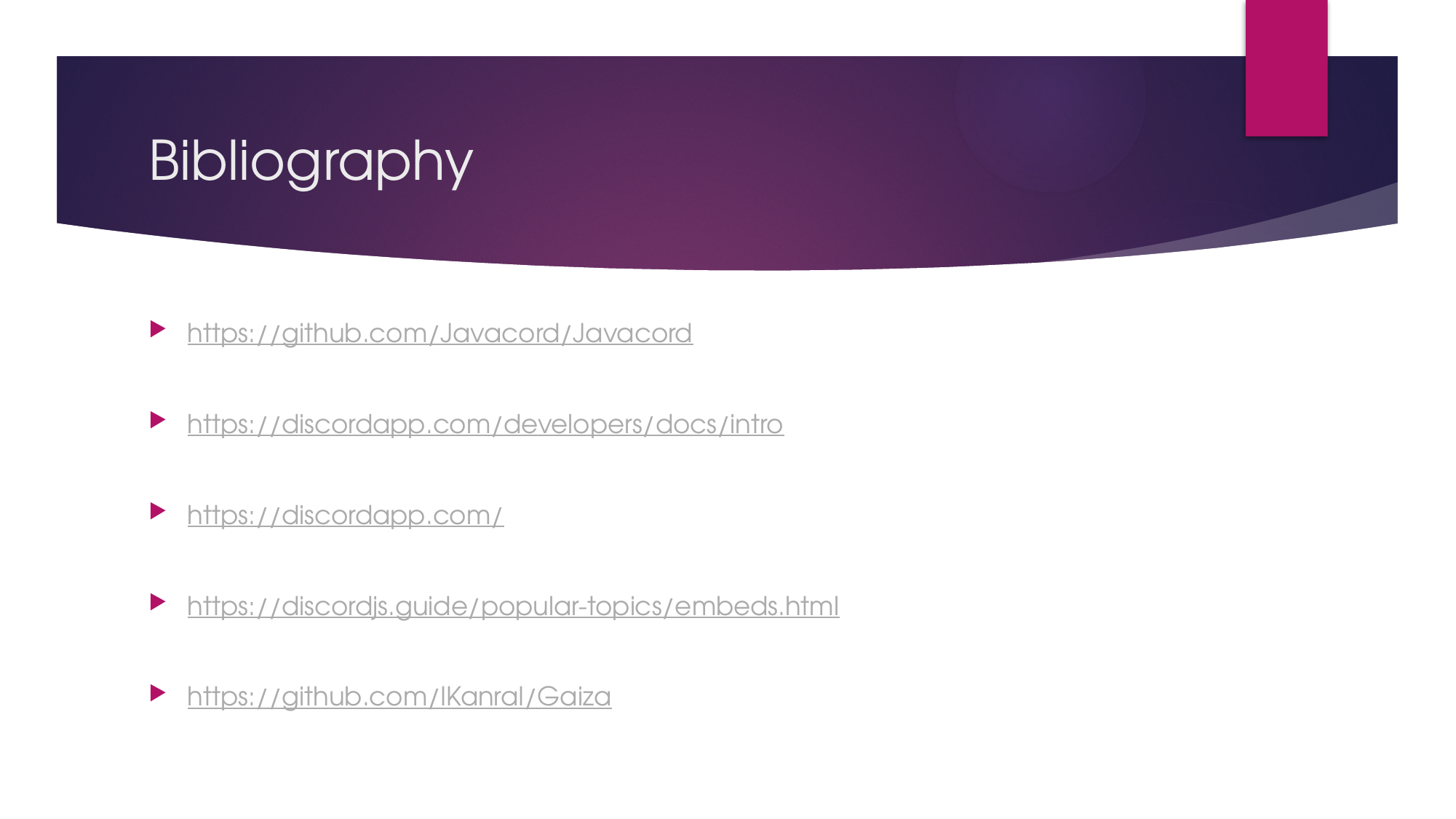

# Bibliography
https://github.com/Javacord/Javacord

https://discordapp.com/developers/docs/intro

https://discordapp.com/

https://discordjs.guide/popular-topics/embeds.html

https://github.com/IKanraI/Gaiza